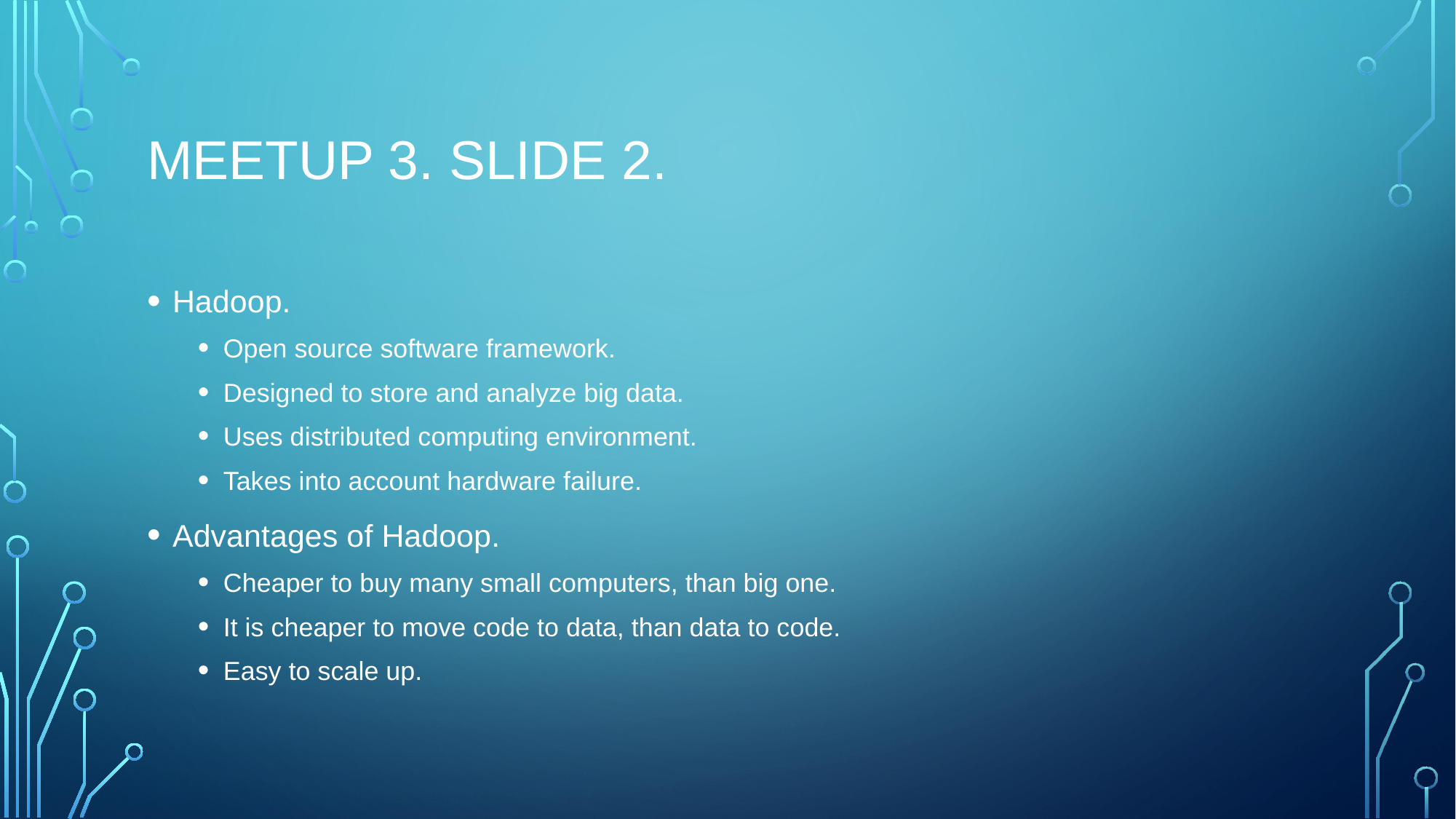

# Meetup 3. slide 2.
Hadoop.
Open source software framework.
Designed to store and analyze big data.
Uses distributed computing environment.
Takes into account hardware failure.
Advantages of Hadoop.
Cheaper to buy many small computers, than big one.
It is cheaper to move code to data, than data to code.
Easy to scale up.